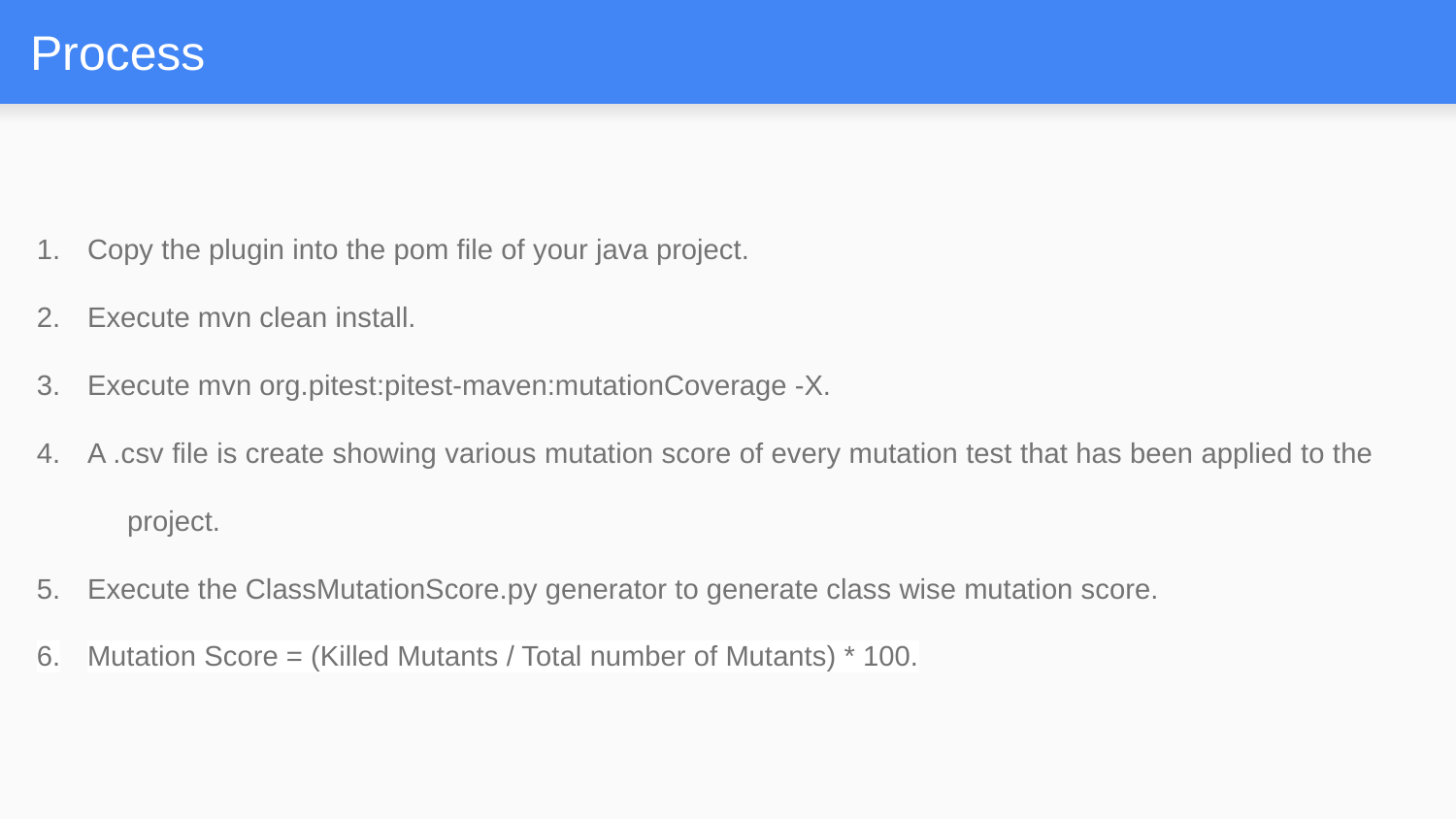

# Process

Copy the plugin into the pom file of your java project.
Execute mvn clean install.
Execute mvn org.pitest:pitest-maven:mutationCoverage -X.
A .csv file is create showing various mutation score of every mutation test that has been applied to the        project.
Execute the ClassMutationScore.py generator to generate class wise mutation score.
Mutation Score = (Killed Mutants / Total number of Mutants) * 100.